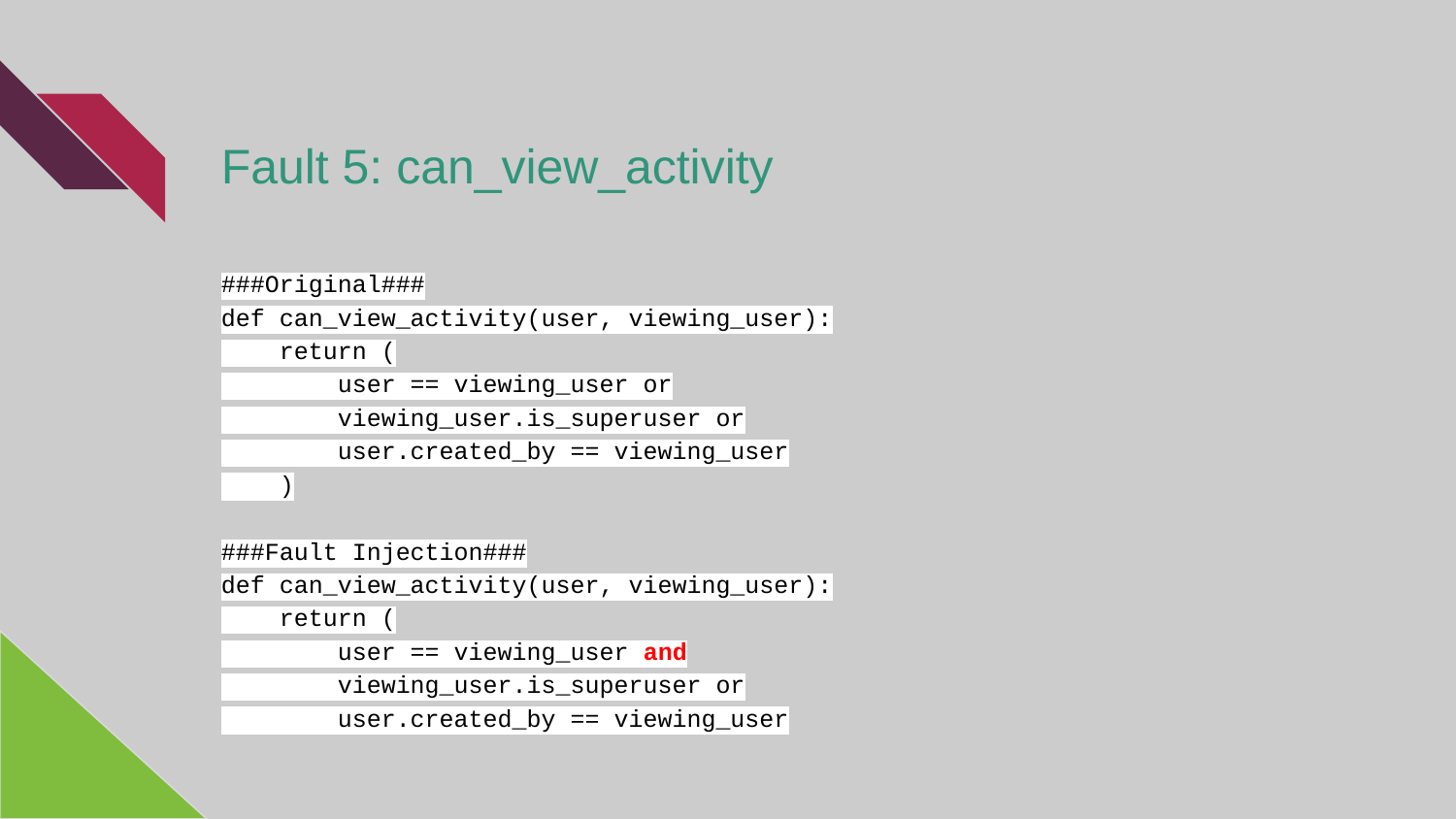

# Fault 5: can_view_activity
###Original###
def can_view_activity(user, viewing_user):
    return (
        user == viewing_user or
        viewing_user.is_superuser or
        user.created_by == viewing_user
    )
###Fault Injection###
def can_view_activity(user, viewing_user):
    return (
        user == viewing_user and
        viewing_user.is_superuser or
        user.created_by == viewing_user